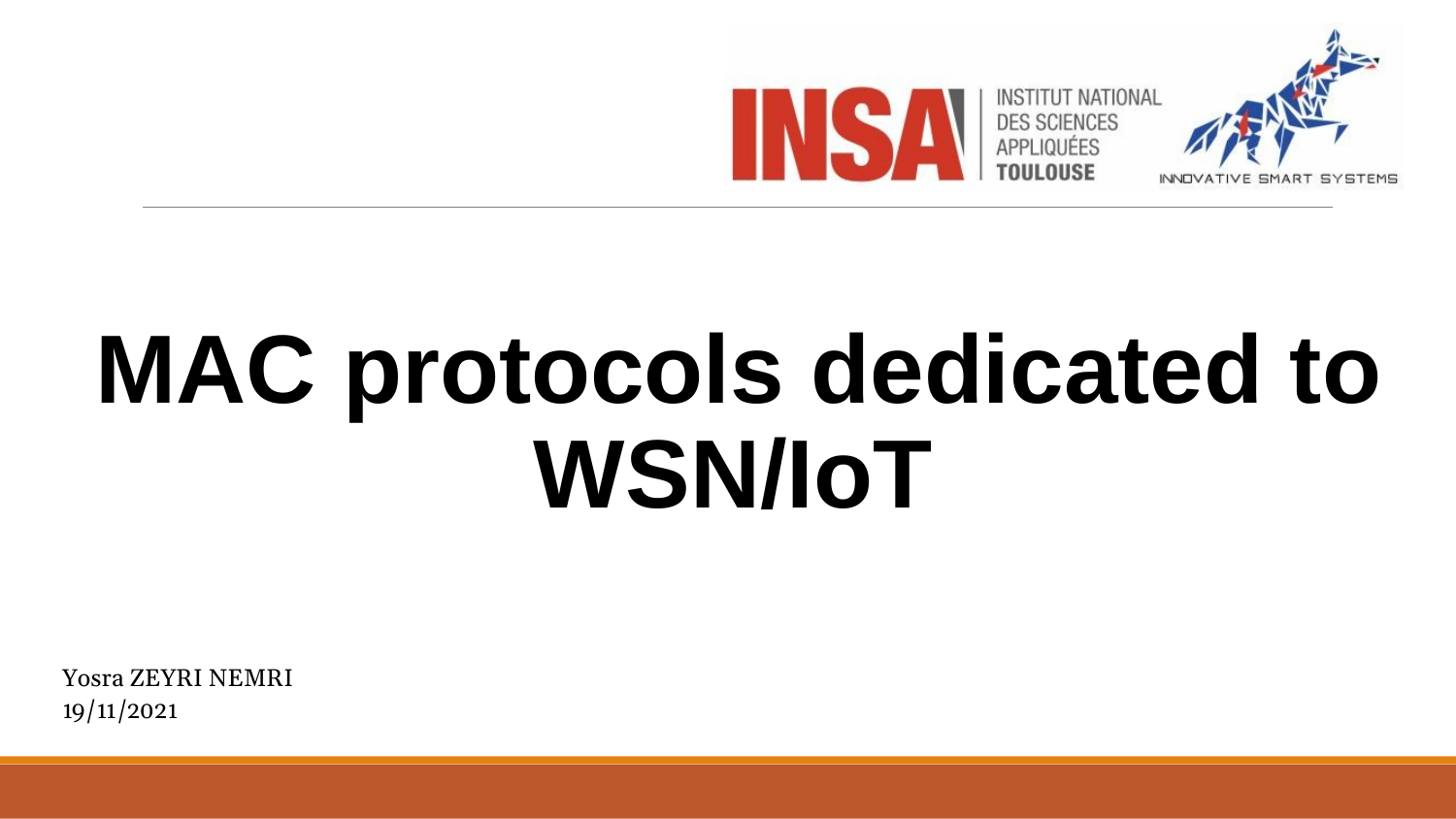

MAC protocols dedicated to WSN/IoT
Yosra ZEYRI NEMRI
19/11/2021